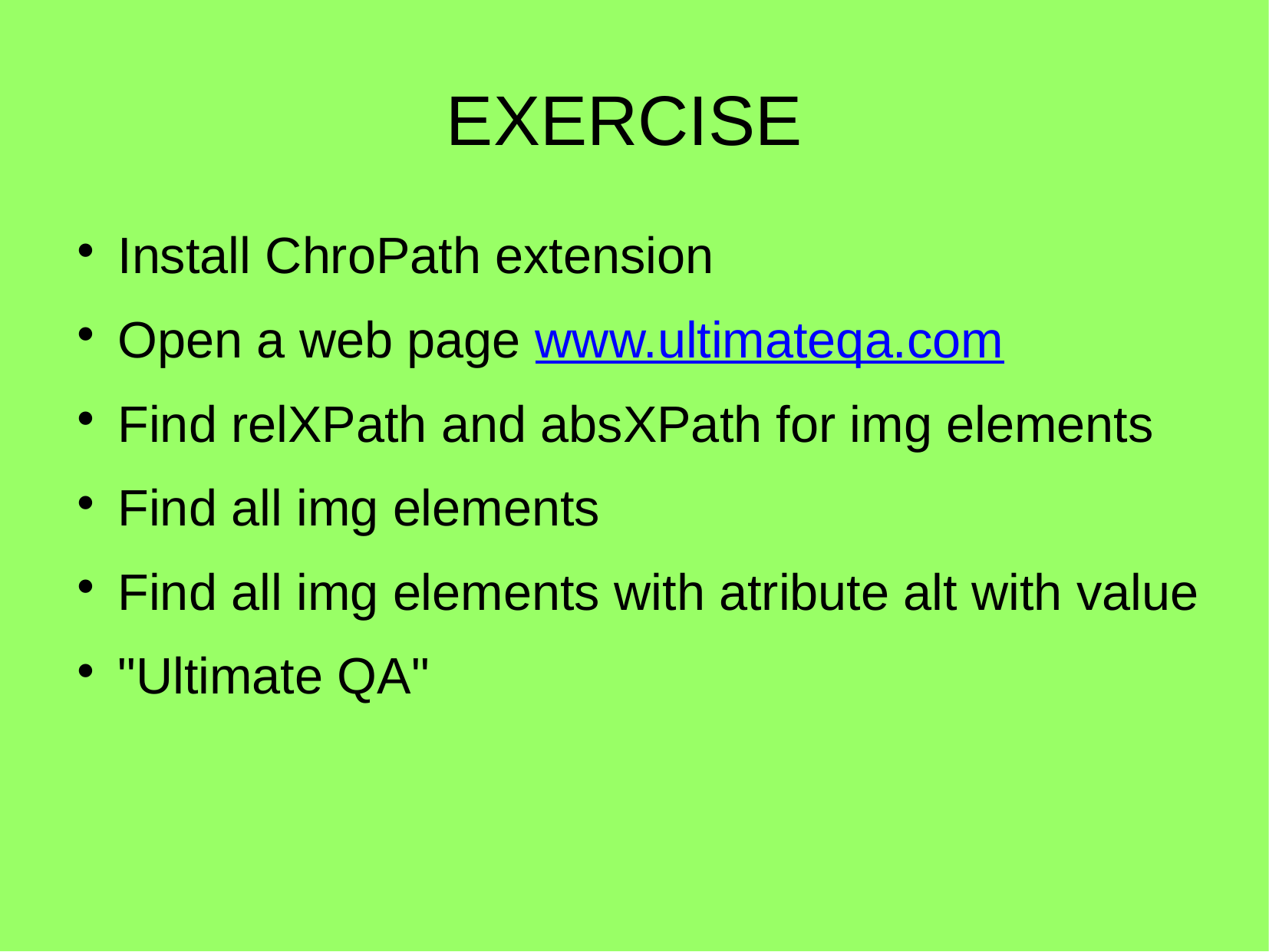

EXERCISE

Install ChroPath extension
Open a web page www.ultimateqa.com
Find relXPath and absXPath for img elements
Find all img elements
Find all img elements with atribute alt with value
"Ultimate QA"